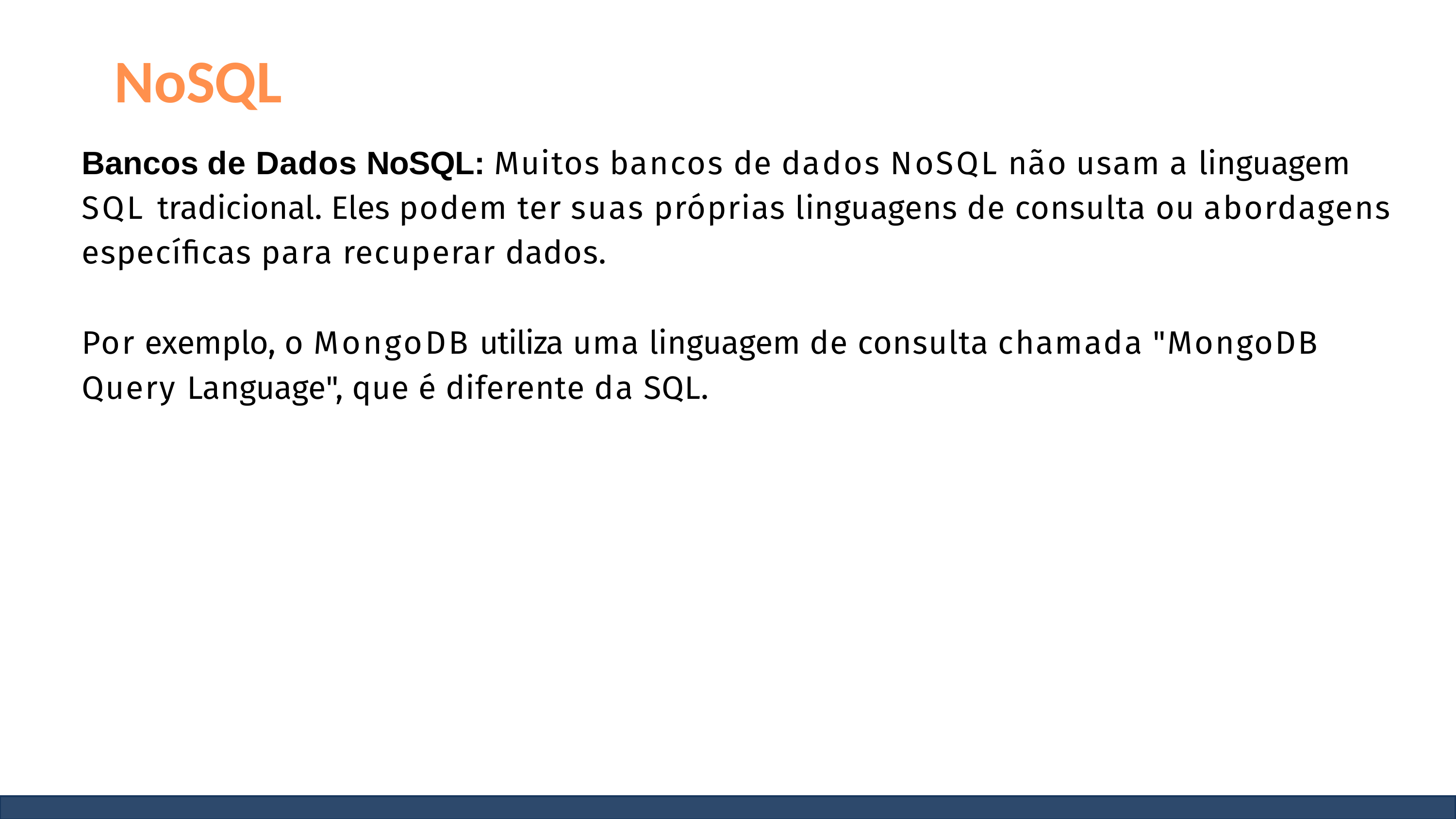

# NoSQL
Bancos de Dados NoSQL: Muitos bancos de dados NoSQL não usam a linguagem SQL tradicional. Eles podem ter suas próprias linguagens de consulta ou abordagens específicas para recuperar dados.

Por exemplo, o MongoDB utiliza uma linguagem de consulta chamada "MongoDB Query Language", que é diferente da SQL.